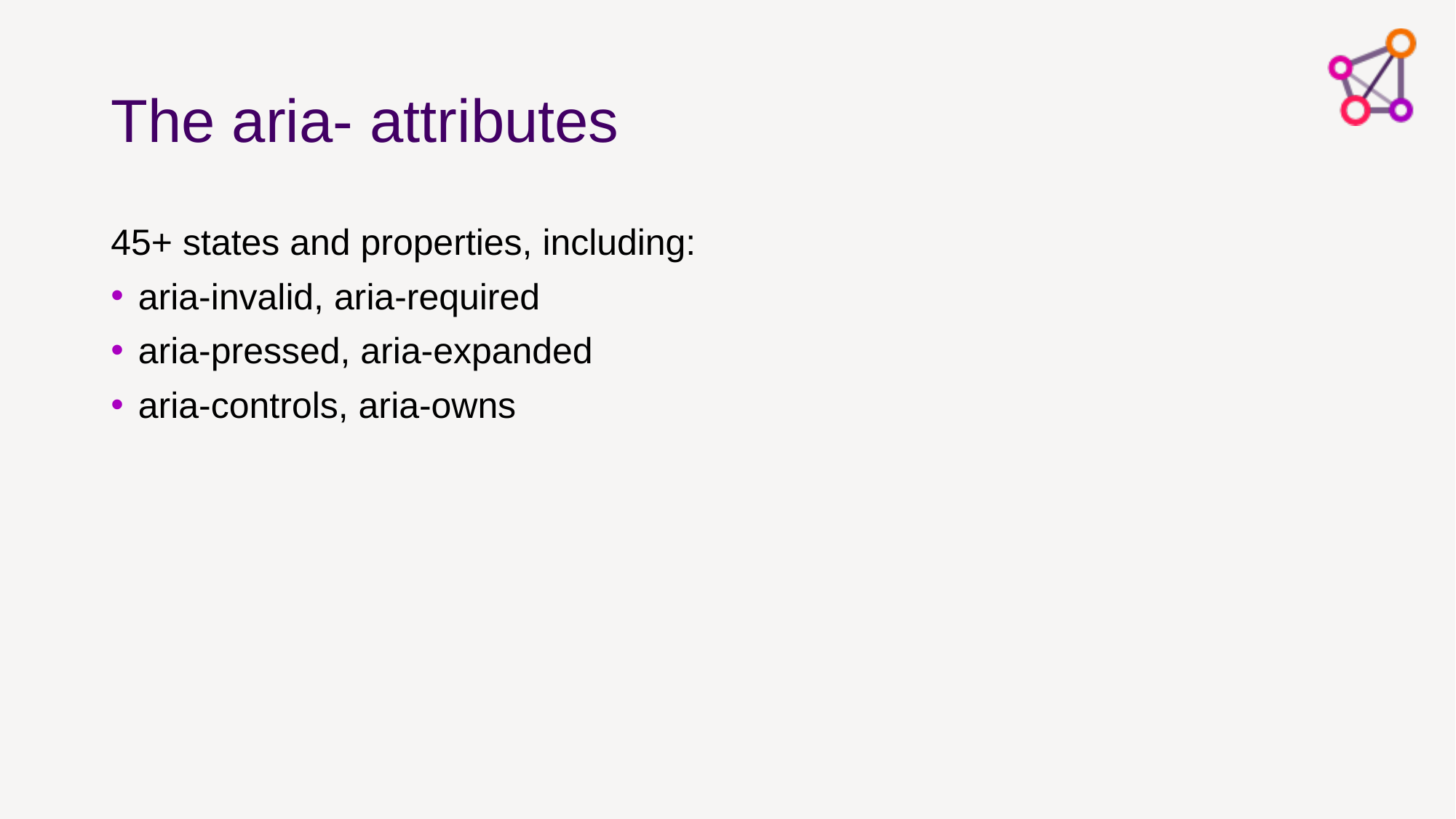

# The aria- attributes
45+ states and properties, including:
aria-invalid, aria-required
aria-pressed, aria-expanded
aria-controls, aria-owns